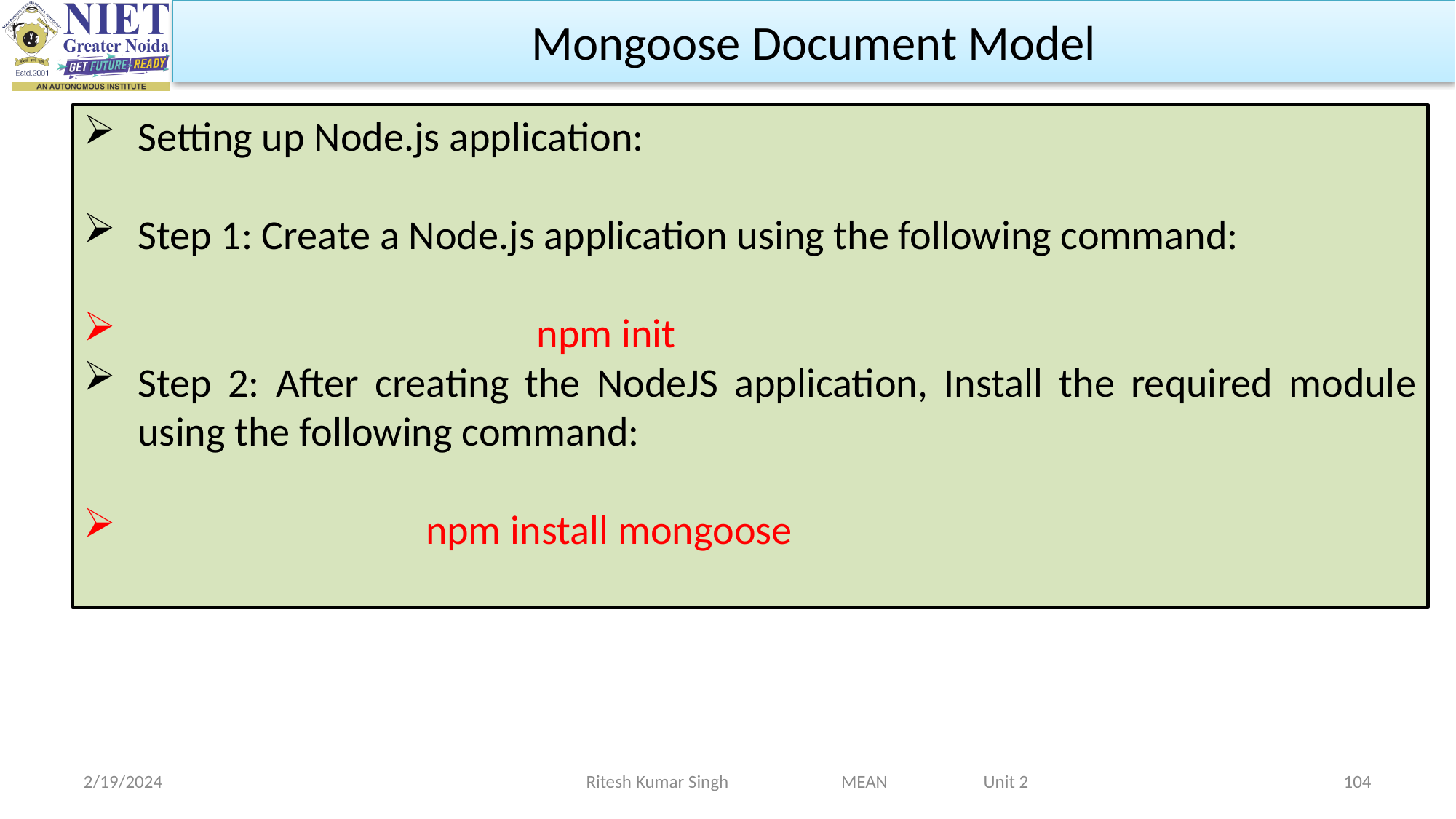

Mongoose Document Model
Setting up Node.js application:

Step 1: Create a Node.js application using the following command:

                                           npm init
Step 2: After creating the NodeJS application, Install the required module using the following command:

                               npm install mongoose

2/19/2024
Ritesh Kumar Singh                           MEAN                       Unit 2
104